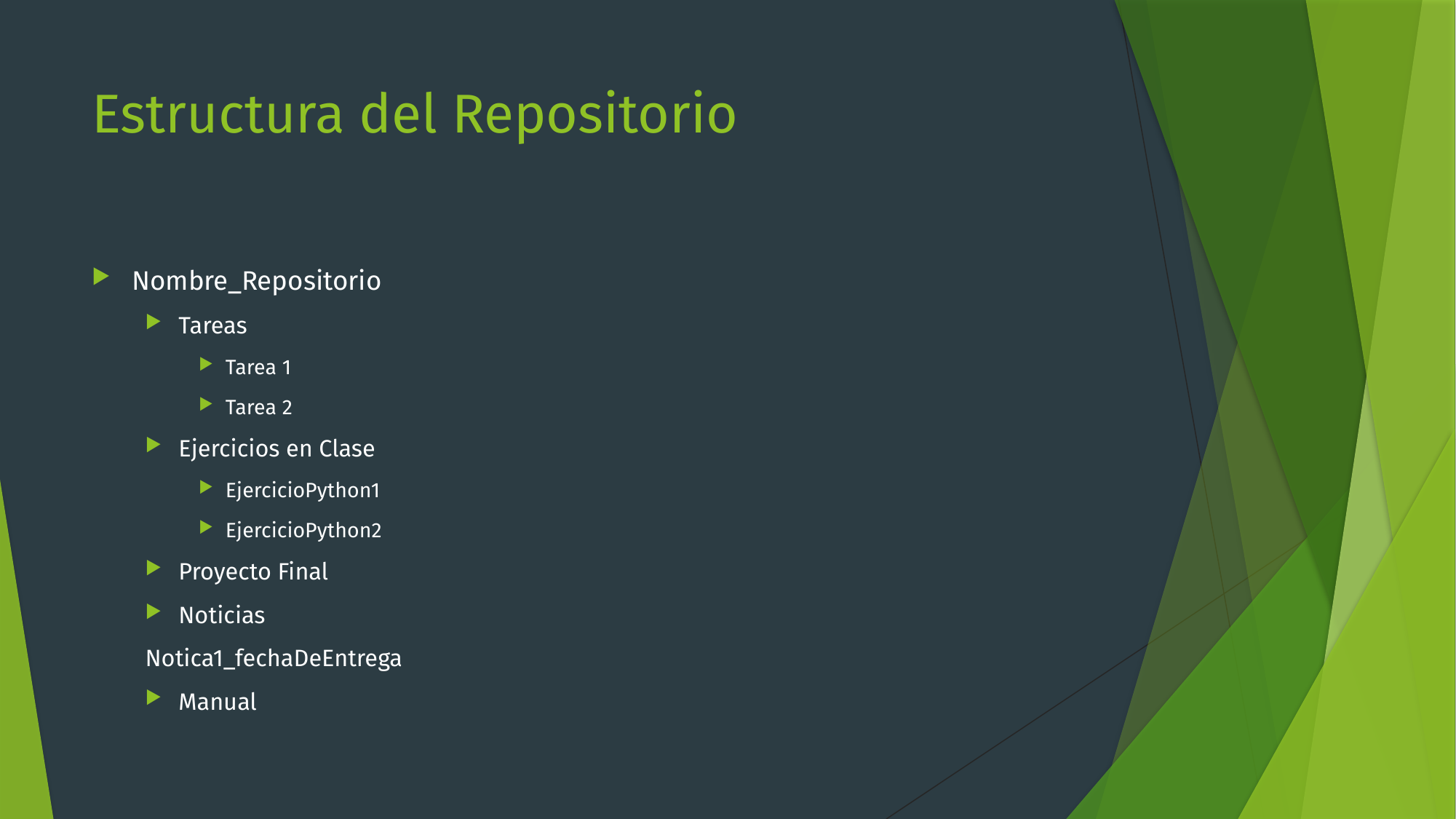

# Estructura del Repositorio
Nombre_Repositorio
Tareas
Tarea 1
Tarea 2
Ejercicios en Clase
EjercicioPython1
EjercicioPython2
Proyecto Final
Noticias
	Notica1_fechaDeEntrega
Manual